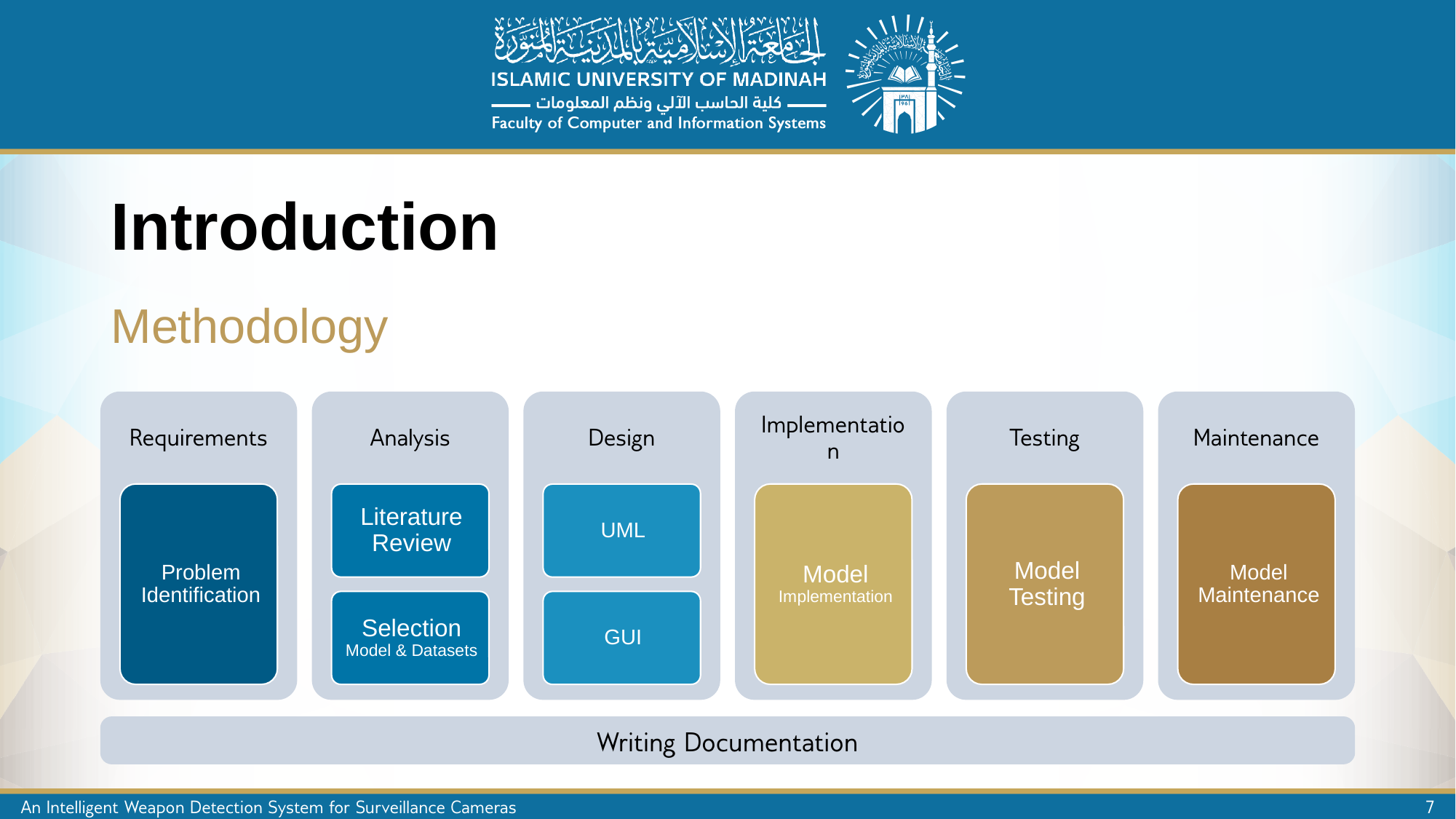

# Introduction
Methodology
Requirements
Problem Identification
Analysis
Literature Review
Selection
Model & Datasets
Design
UML
GUI
Implementation
Model Implementation
Testing
Model Testing
Maintenance
Model Maintenance
Writing Documentation
7
An Intelligent Weapon Detection System for Surveillance Cameras